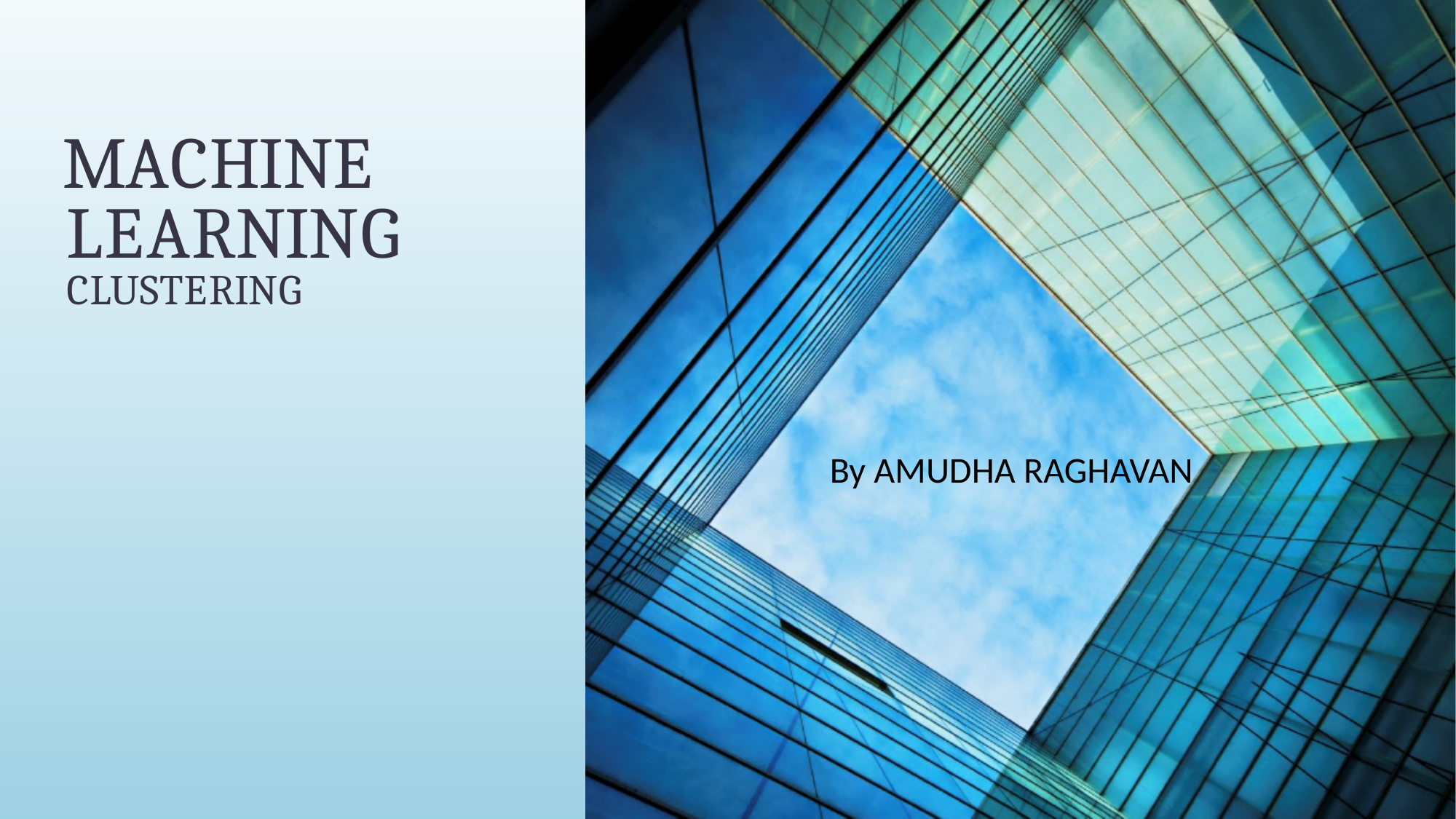

# MACHINE LEARNING CLUSTERING
By AMUDHA RAGHAVAN